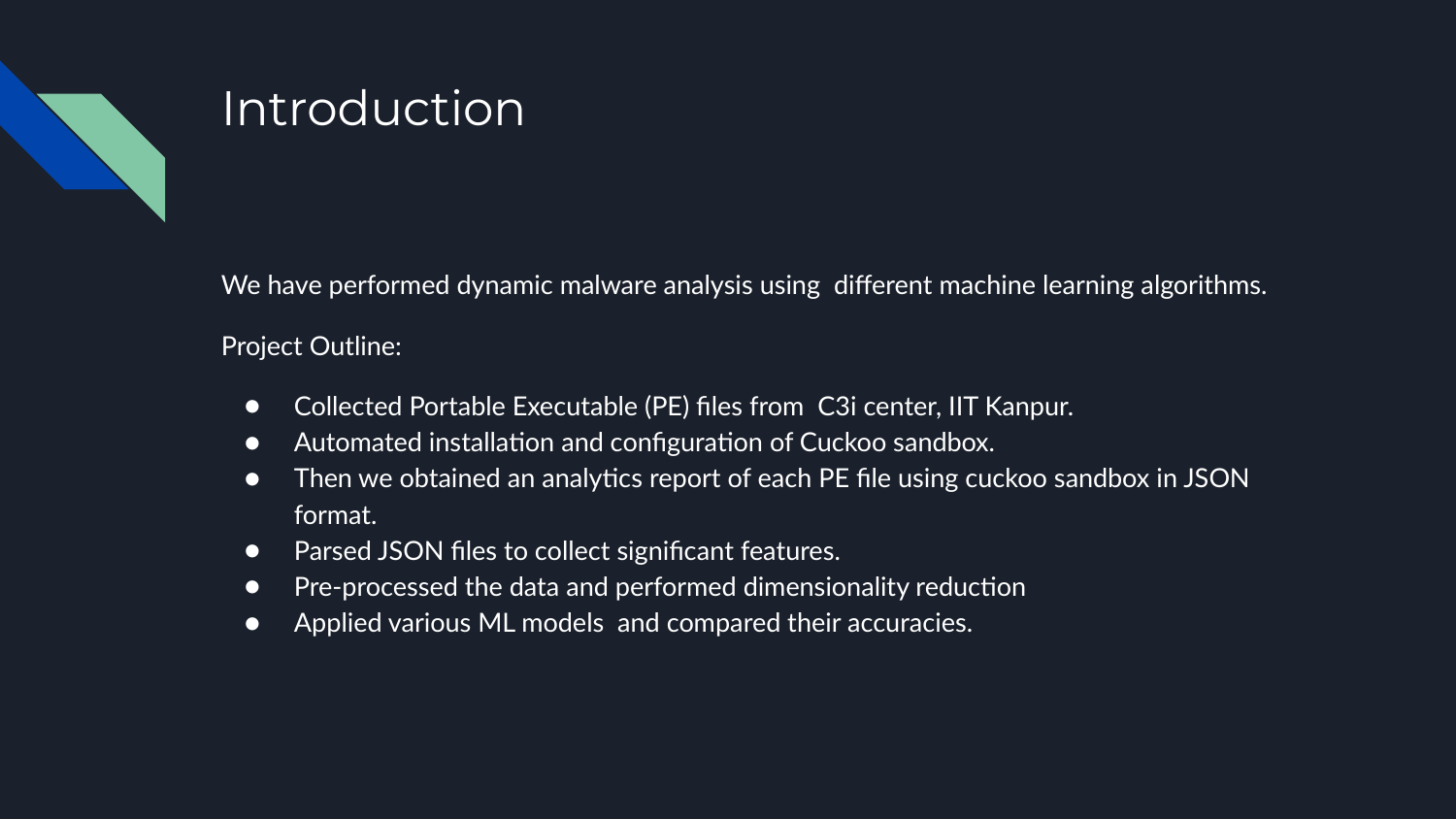

# Introduction
We have performed dynamic malware analysis using  different machine learning algorithms.
Project Outline:
Collected Portable Executable (PE) files from  C3i center, IIT Kanpur.
Automated installation and configuration of Cuckoo sandbox.
Then we obtained an analytics report of each PE file using cuckoo sandbox in JSON format.
Parsed JSON files to collect significant features.
Pre-processed the data and performed dimensionality reduction
Applied various ML models  and compared their accuracies.